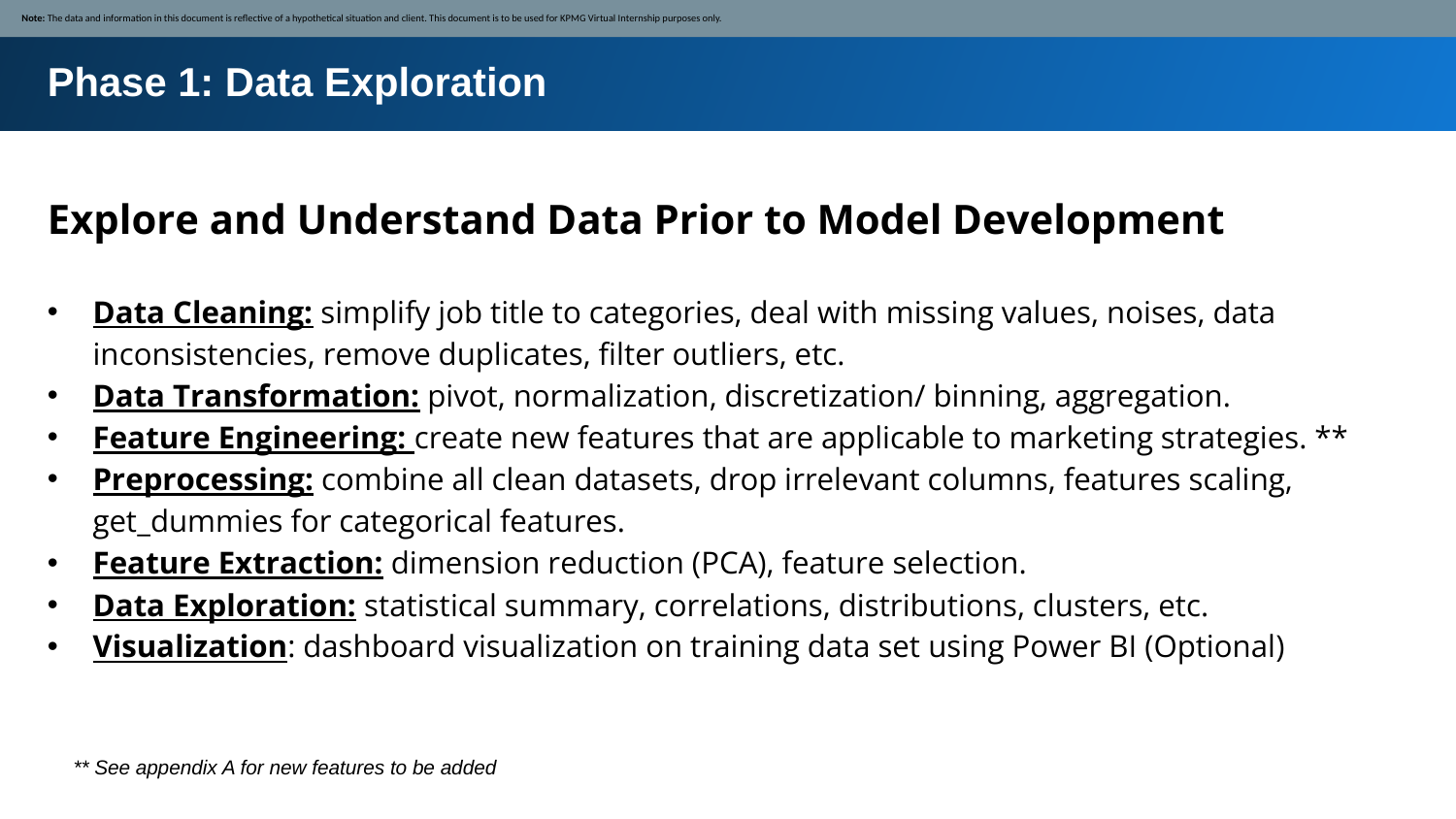

Note: The data and information in this document is reflective of a hypothetical situation and client. This document is to be used for KPMG Virtual Internship purposes only.
Phase 1: Data Exploration
Explore and Understand Data Prior to Model Development
Data Cleaning: simplify job title to categories, deal with missing values, noises, data inconsistencies, remove duplicates, filter outliers, etc.
Data Transformation: pivot, normalization, discretization/ binning, aggregation.
Feature Engineering: create new features that are applicable to marketing strategies. **
Preprocessing: combine all clean datasets, drop irrelevant columns, features scaling, get_dummies for categorical features.
Feature Extraction: dimension reduction (PCA), feature selection.
Data Exploration: statistical summary, correlations, distributions, clusters, etc.
Visualization: dashboard visualization on training data set using Power BI (Optional)

** See appendix A for new features to be added